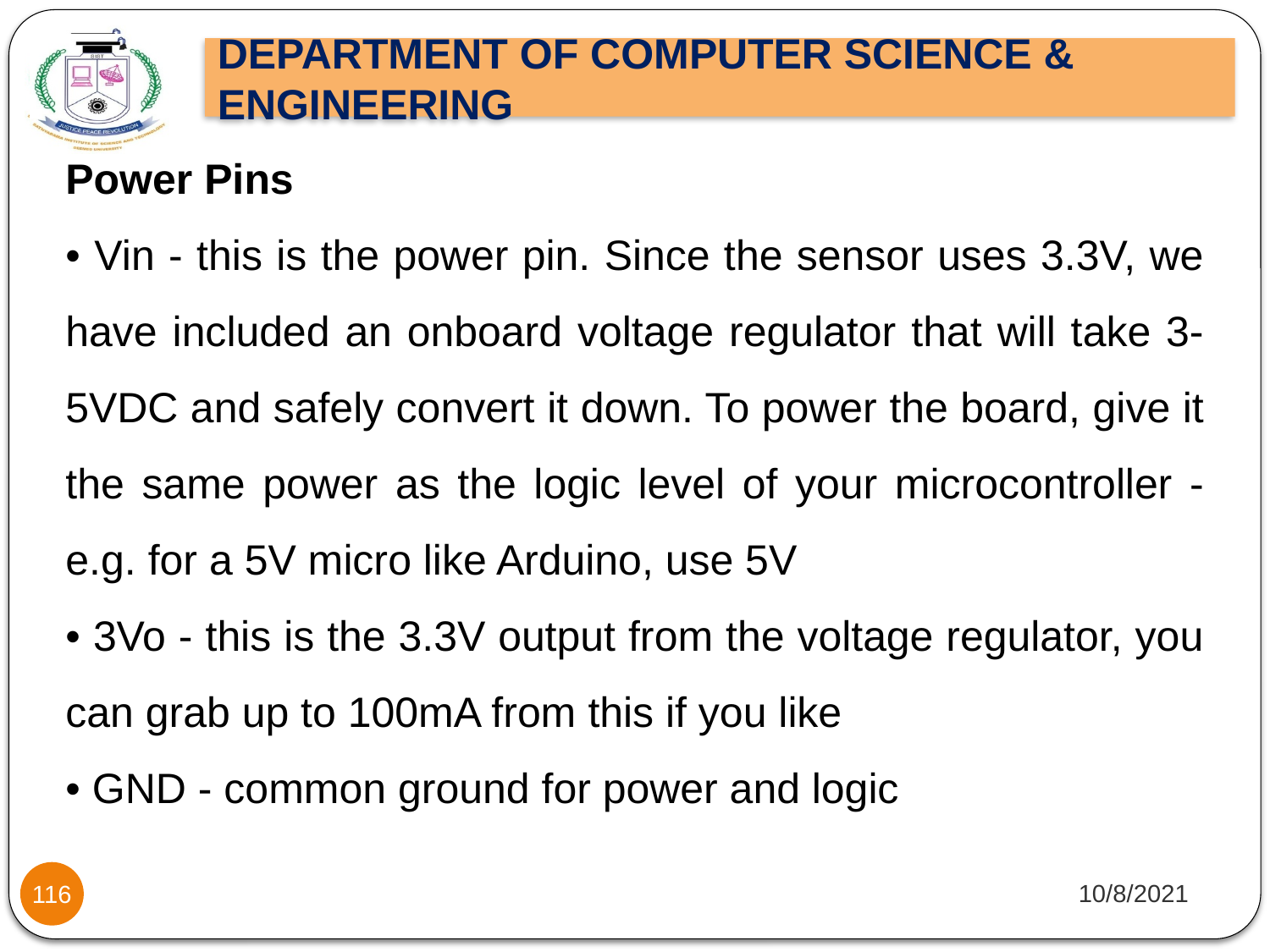

Power Pins
• Vin - this is the power pin. Since the sensor uses 3.3V, we have included an onboard voltage regulator that will take 3-5VDC and safely convert it down. To power the board, give it the same power as the logic level of your microcontroller - e.g. for a 5V micro like Arduino, use 5V
• 3Vo - this is the 3.3V output from the voltage regulator, you can grab up to 100mA from this if you like
• GND - common ground for power and logic
10/8/2021
116